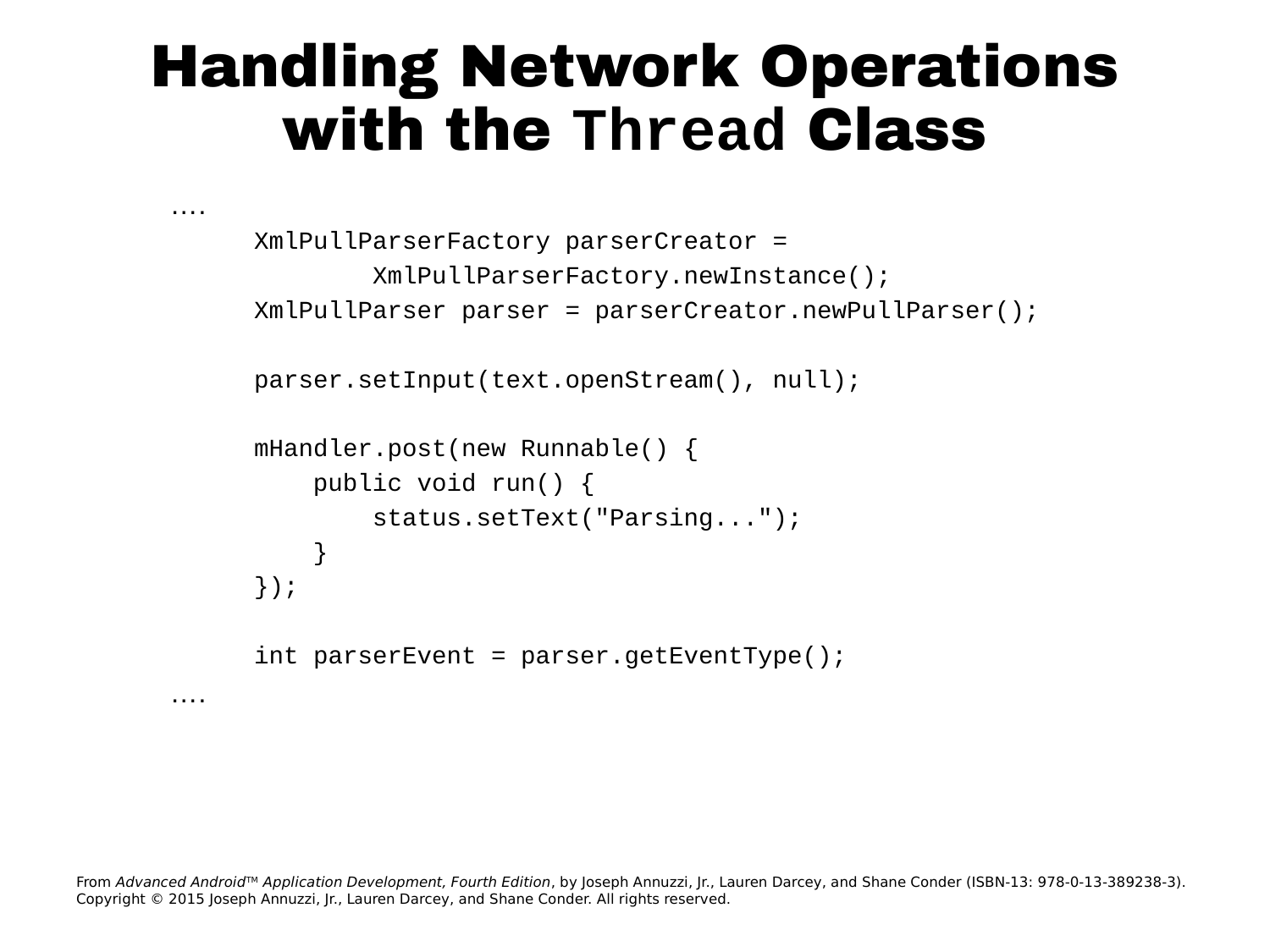

# Handling Network Operations with the Thread Class
            ….
            XmlPullParserFactory parserCreator =
                    XmlPullParserFactory.newInstance();
            XmlPullParser parser = parserCreator.newPullParser();

            parser.setInput(text.openStream(), null);

            mHandler.post(new Runnable() {
                public void run() {
                    status.setText("Parsing...");
                }
            });

            int parserEvent = parser.getEventType();
            ….
From Advanced AndroidTM Application Development, Fourth Edition, by Joseph Annuzzi, Jr., Lauren Darcey, and Shane Conder (ISBN-13: 978-0-13-389238-3). Copyright © 2015 Joseph Annuzzi, Jr., Lauren Darcey, and Shane Conder. All rights reserved.